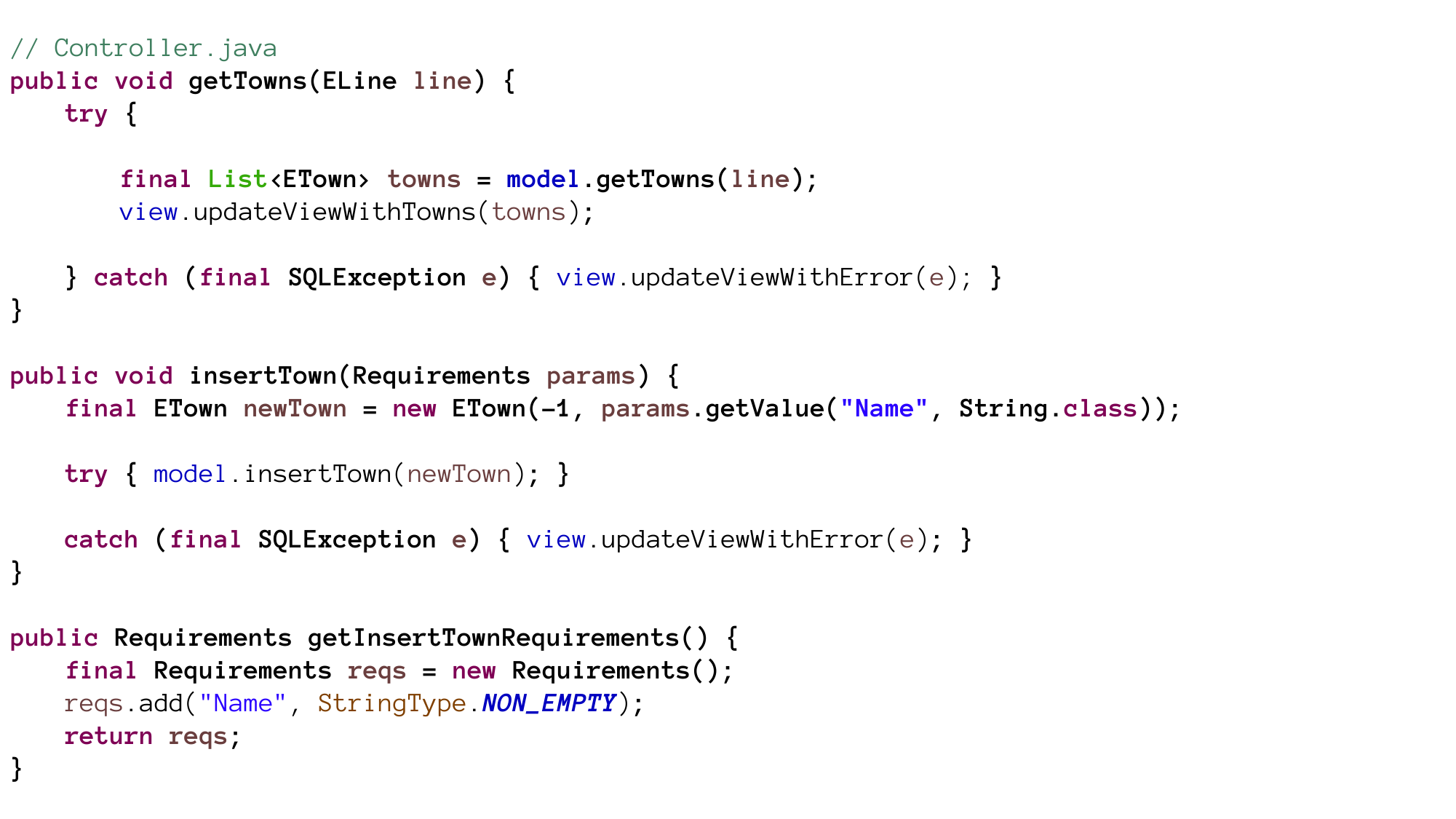

// Controller.java
public void getTowns(ELine line) {
try {

final List<ETown> towns = model.getTowns(line);
view.updateViewWithTowns(towns);

} catch (final SQLException e) { view.updateViewWithError(e); }
}

public void insertTown(Requirements params) {
final ETown newTown = new ETown(-1, params.getValue("Name", String.class));

try { model.insertTown(newTown); }

catch (final SQLException e) { view.updateViewWithError(e); }
}

public Requirements getInsertTownRequirements() {
final Requirements reqs = new Requirements();
reqs.add("Name", StringType.NON_EMPTY);
return reqs;
}